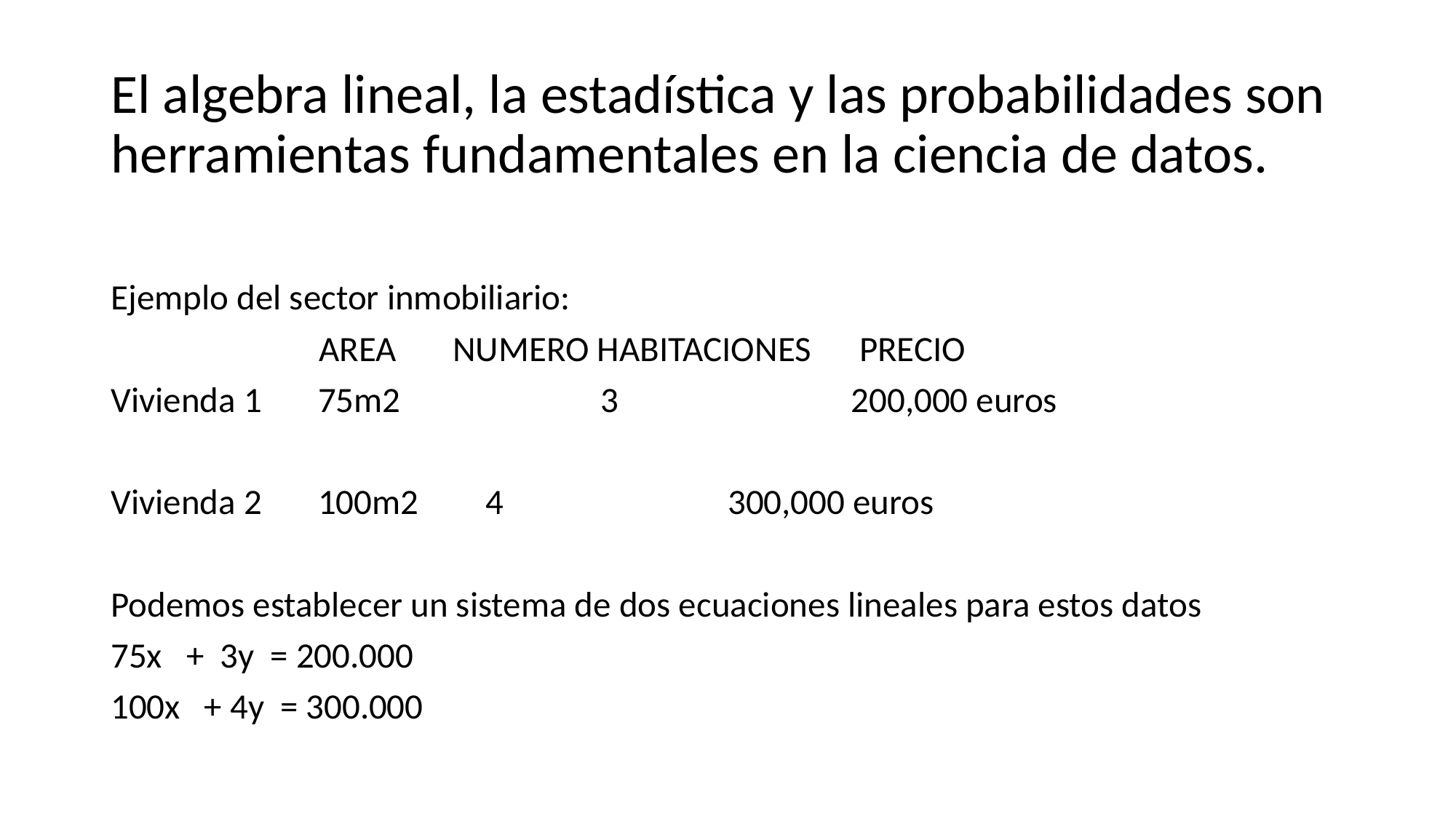

# El algebra lineal, la estadística y las probabilidades son herramientas fundamentales en la ciencia de datos.

Ejemplo del sector inmobiliario:
                          AREA       NUMERO HABITACIONES      PRECIO
Vivienda 1       75m2                         3                             200,000 euros

Vivienda 2       100m2		 4                            300,000 euros

Podemos establecer un sistema de dos ecuaciones lineales para estos datos
75x   +  3y  = 200.000
100x   + 4y  = 300.000